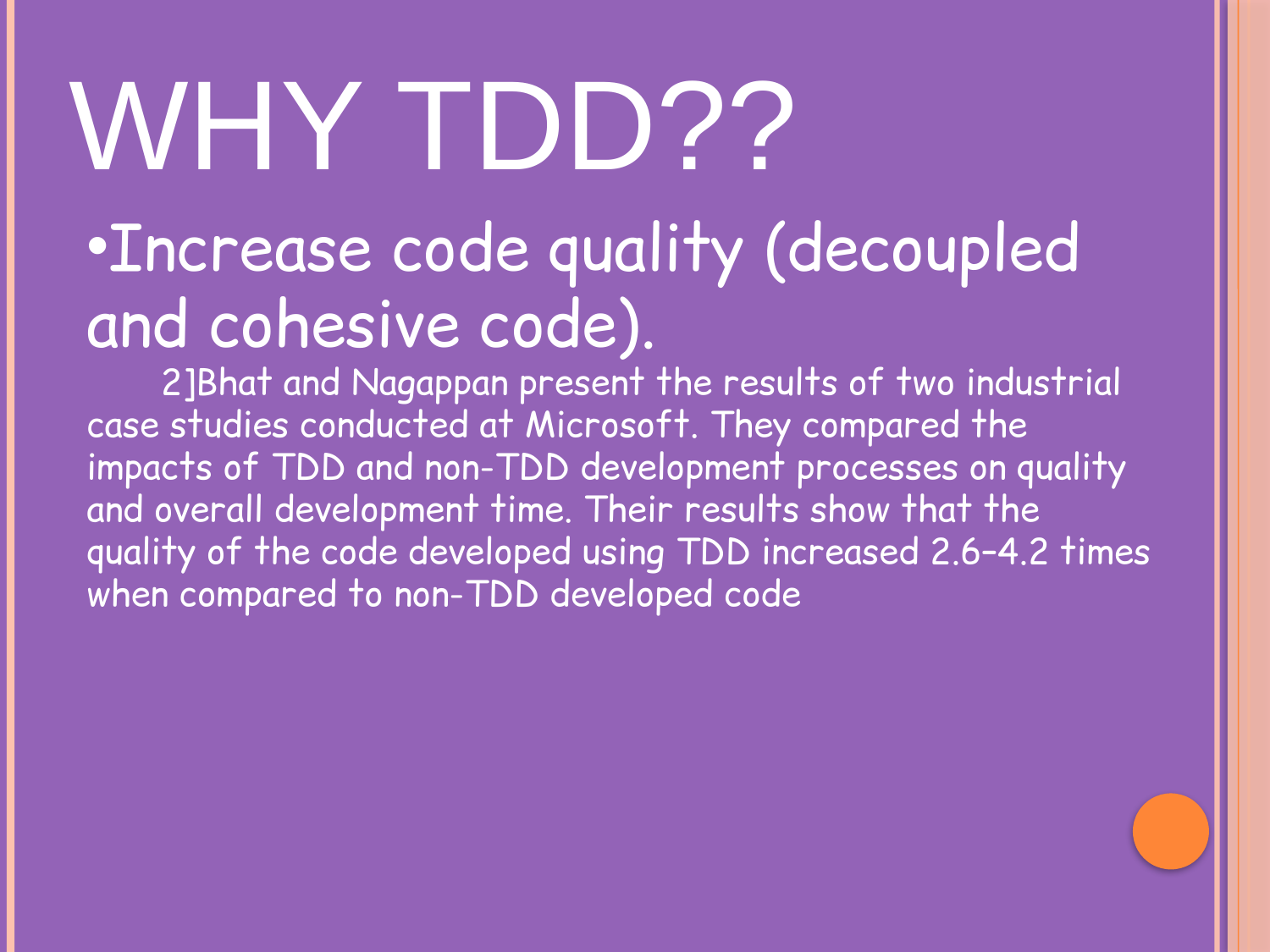

# Why TDD??
Increase code quality (decoupled and cohesive code).
       2]Bhat and Nagappan present the results of two industrial case studies conducted at Microsoft. They compared the impacts of TDD and non-TDD development processes on quality and overall development time. Their results show that the quality of the code developed using TDD increased 2.6–4.2 times when compared to non-TDD developed code